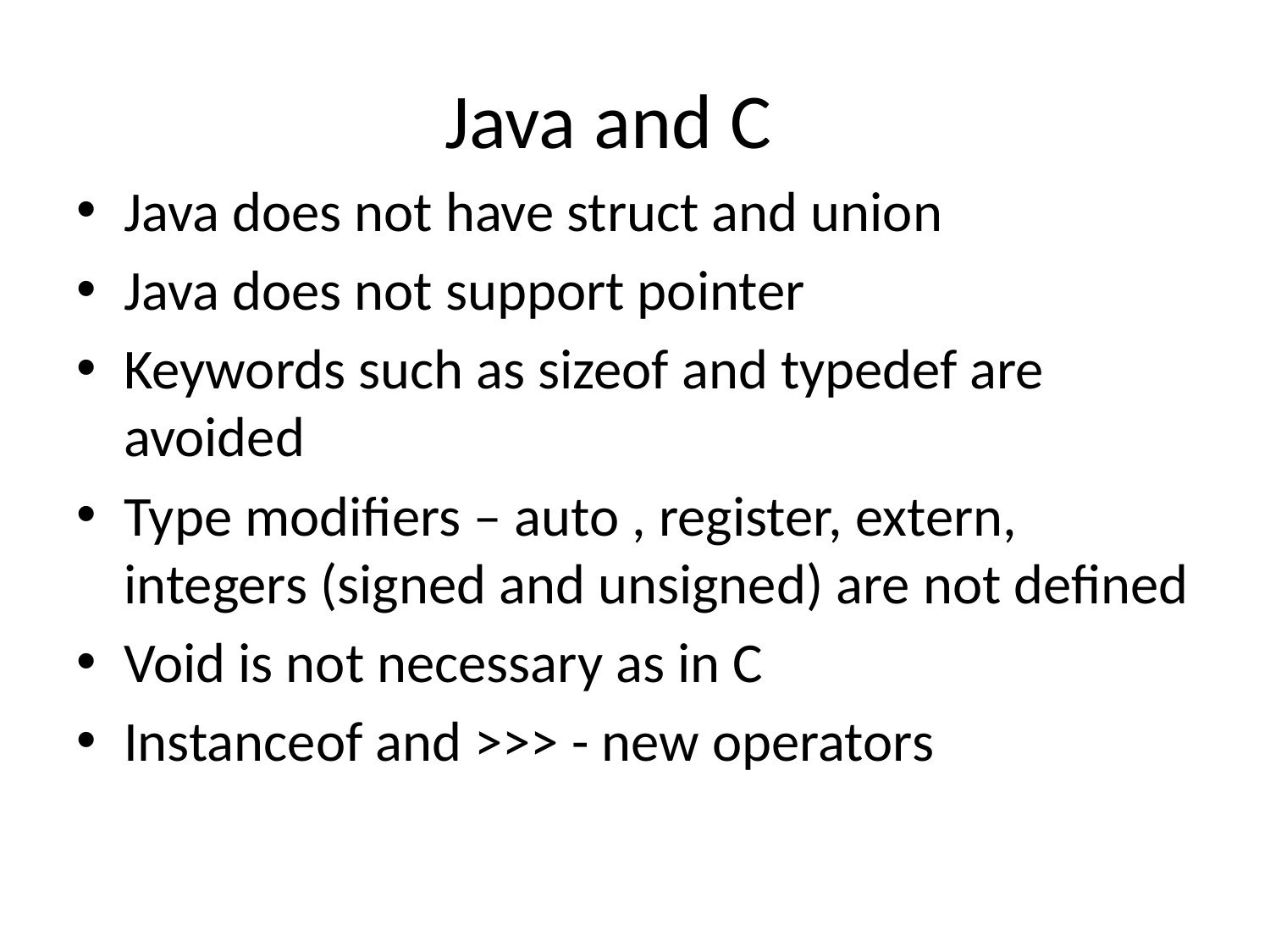

# Java and C
Java does not have struct and union
Java does not support pointer
Keywords such as sizeof and typedef are avoided
Type modifiers – auto , register, extern, integers (signed and unsigned) are not defined
Void is not necessary as in C
Instanceof and >>> - new operators